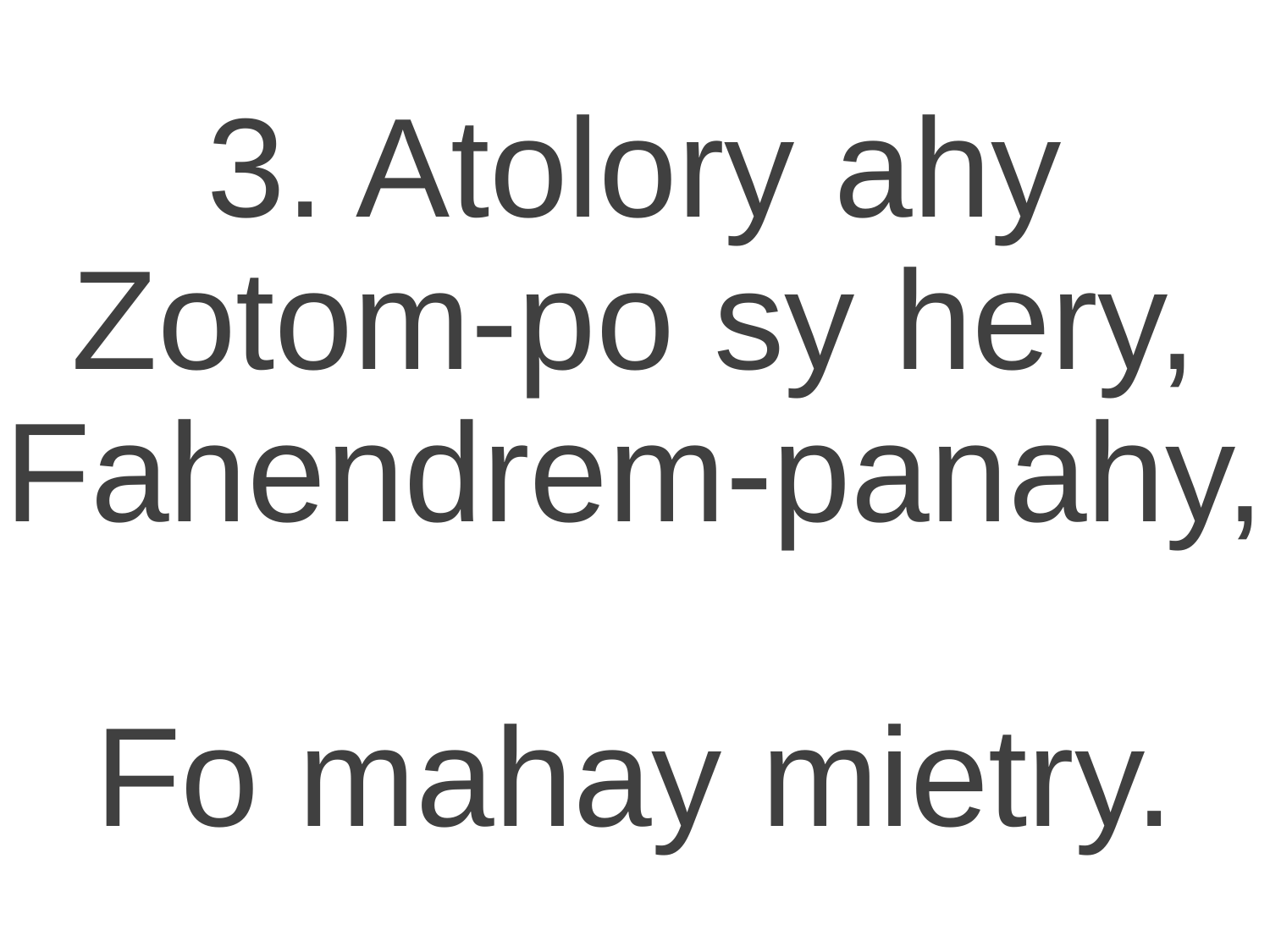

3. Atolory ahy
Zotom-po sy hery,
Fahendrem-panahy,
Fo mahay mietry.